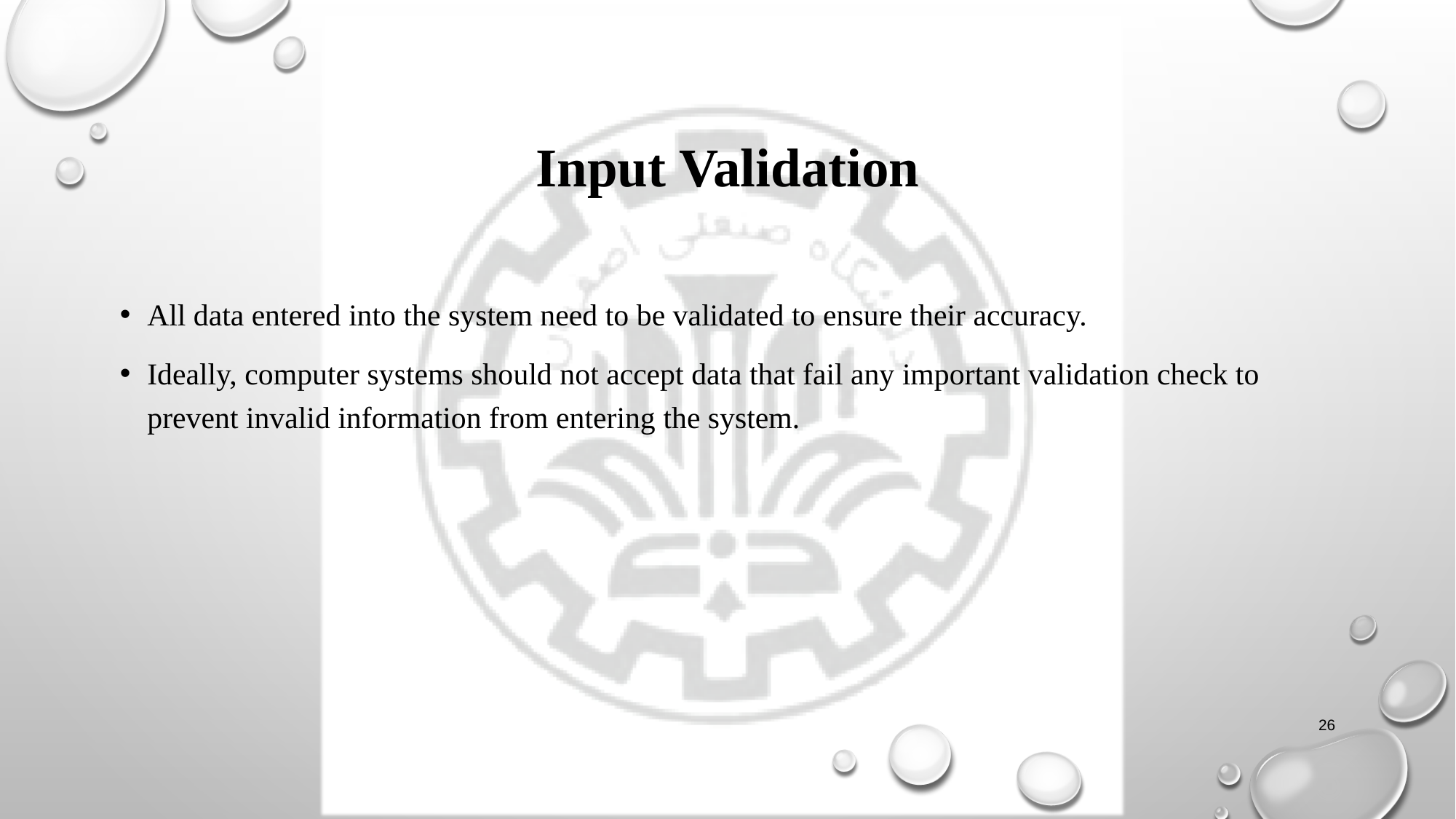

# Input Validation
All data entered into the system need to be validated to ensure their accuracy.
Ideally, computer systems should not accept data that fail any important validation check to prevent invalid information from entering the system.
26